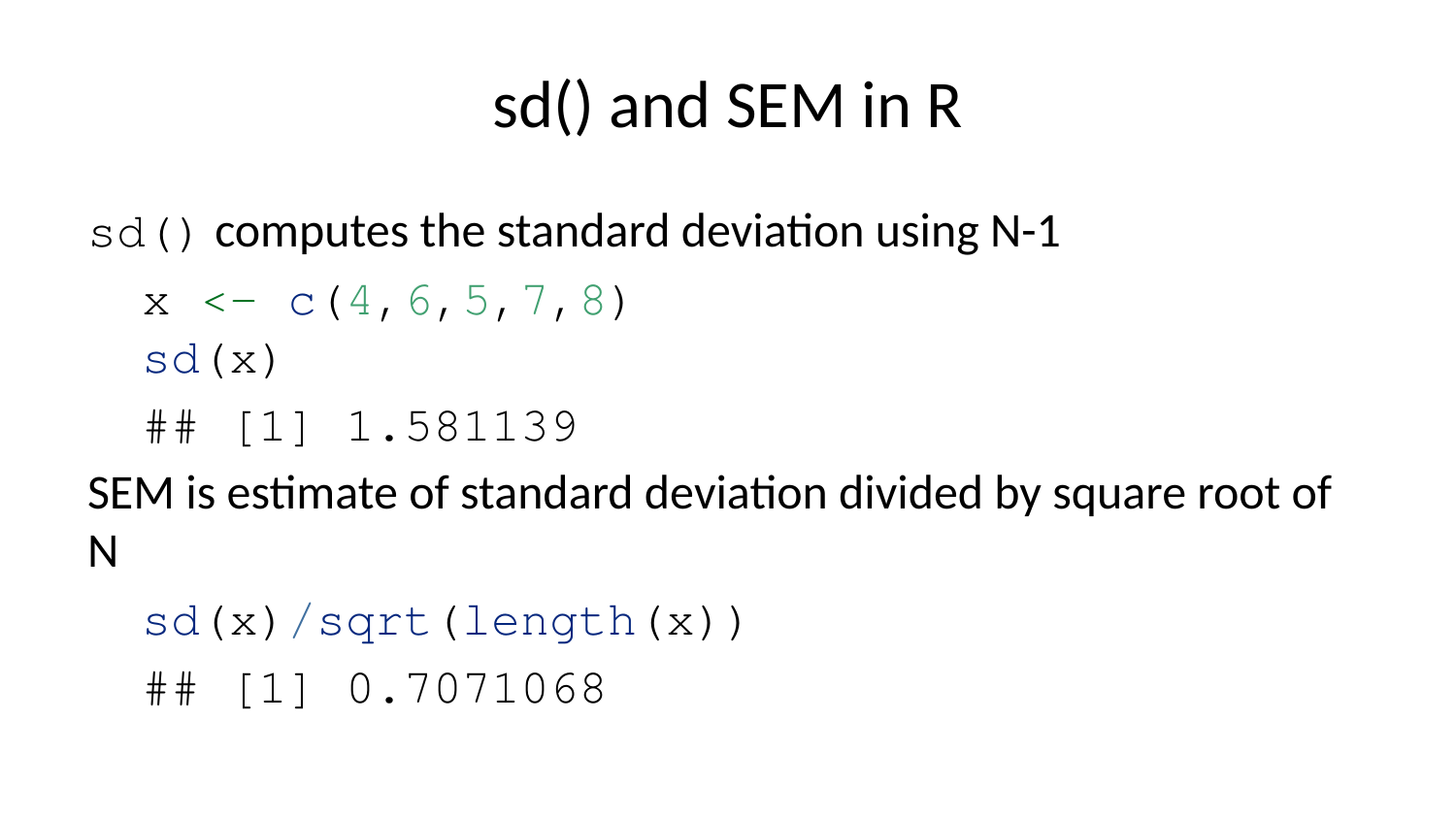

# sd() and SEM in R
sd() computes the standard deviation using N-1
x <- c(4,6,5,7,8)
sd(x)
## [1] 1.581139
SEM is estimate of standard deviation divided by square root of N
sd(x)/sqrt(length(x))
## [1] 0.7071068